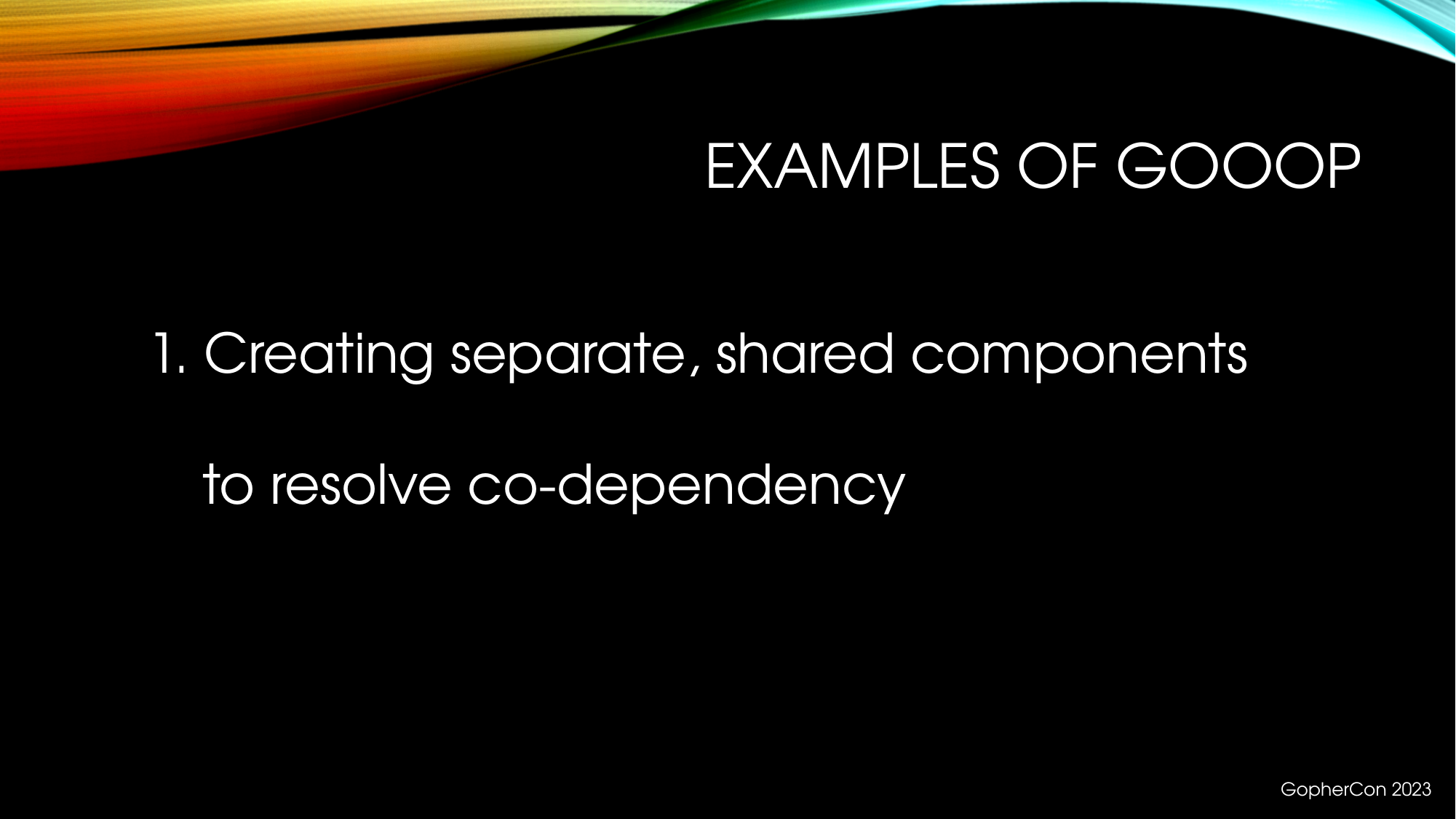

# Examples of gooop
1. Creating separate, shared components to resolve co-dependency
GopherCon 2023